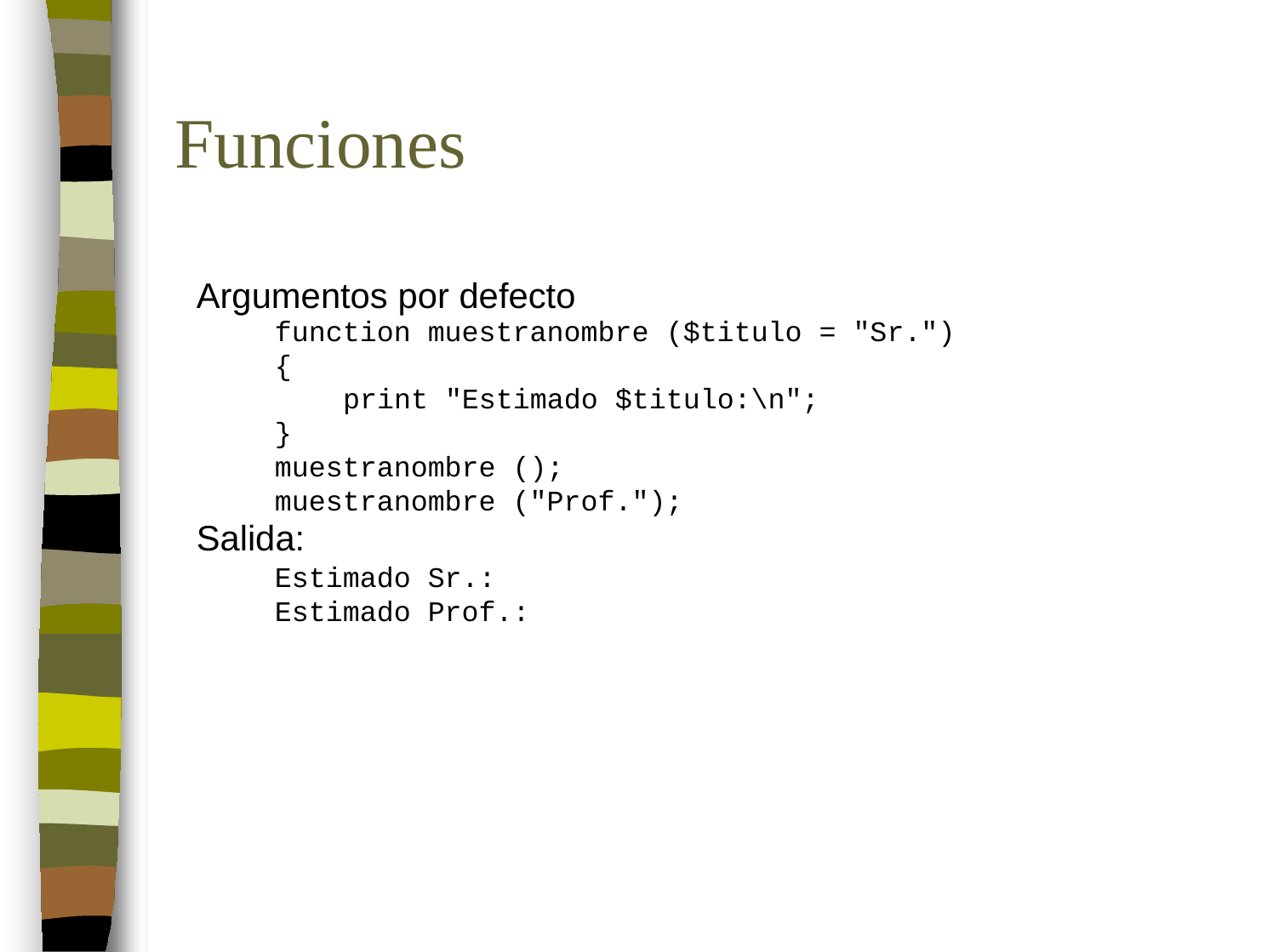

Funciones

   Argumentos por defecto
function muestranombre ($titulo = "Sr.")
{
print "Estimado $titulo:\n";
}
muestranombre ();
muestranombre ("Prof.");
   Salida:
Estimado Sr.:
Estimado Prof.: